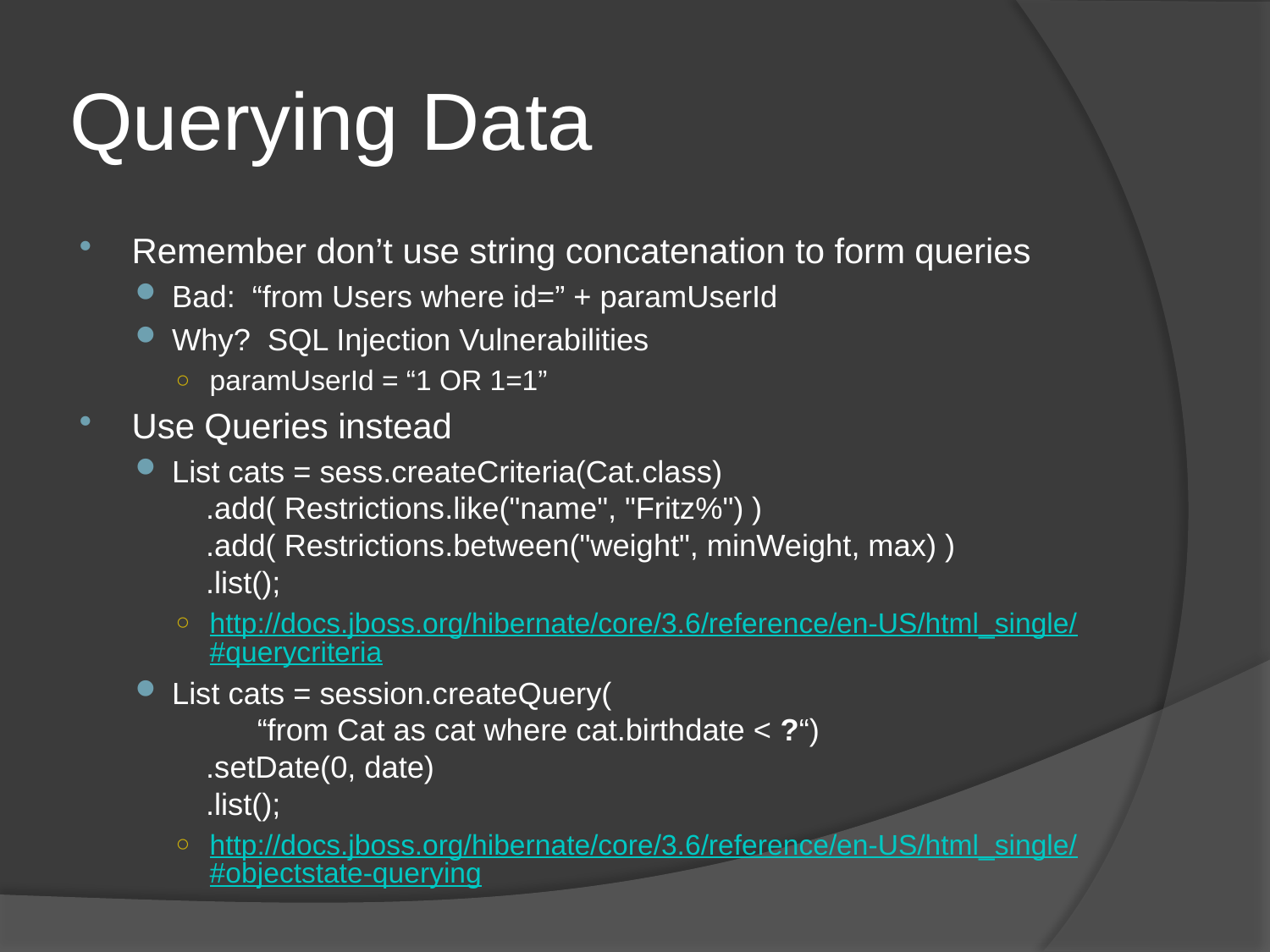

# Querying Data
Remember don’t use string concatenation to form queries
Bad:  “from Users where id=” + paramUserId
Why?  SQL Injection Vulnerabilities
paramUserId = “1 OR 1=1”
Use Queries instead
List cats = sess.createCriteria(Cat.class)
    .add( Restrictions.like("name", "Fritz%") )
    .add( Restrictions.between("weight", minWeight, max) )
    .list();
http://docs.jboss.org/hibernate/core/3.6/reference/en-US/html_single/#querycriteria
List cats = session.createQuery(
	“from Cat as cat where cat.birthdate < ?“)
    .setDate(0, date)
    .list();
http://docs.jboss.org/hibernate/core/3.6/reference/en-US/html_single/#objectstate-querying